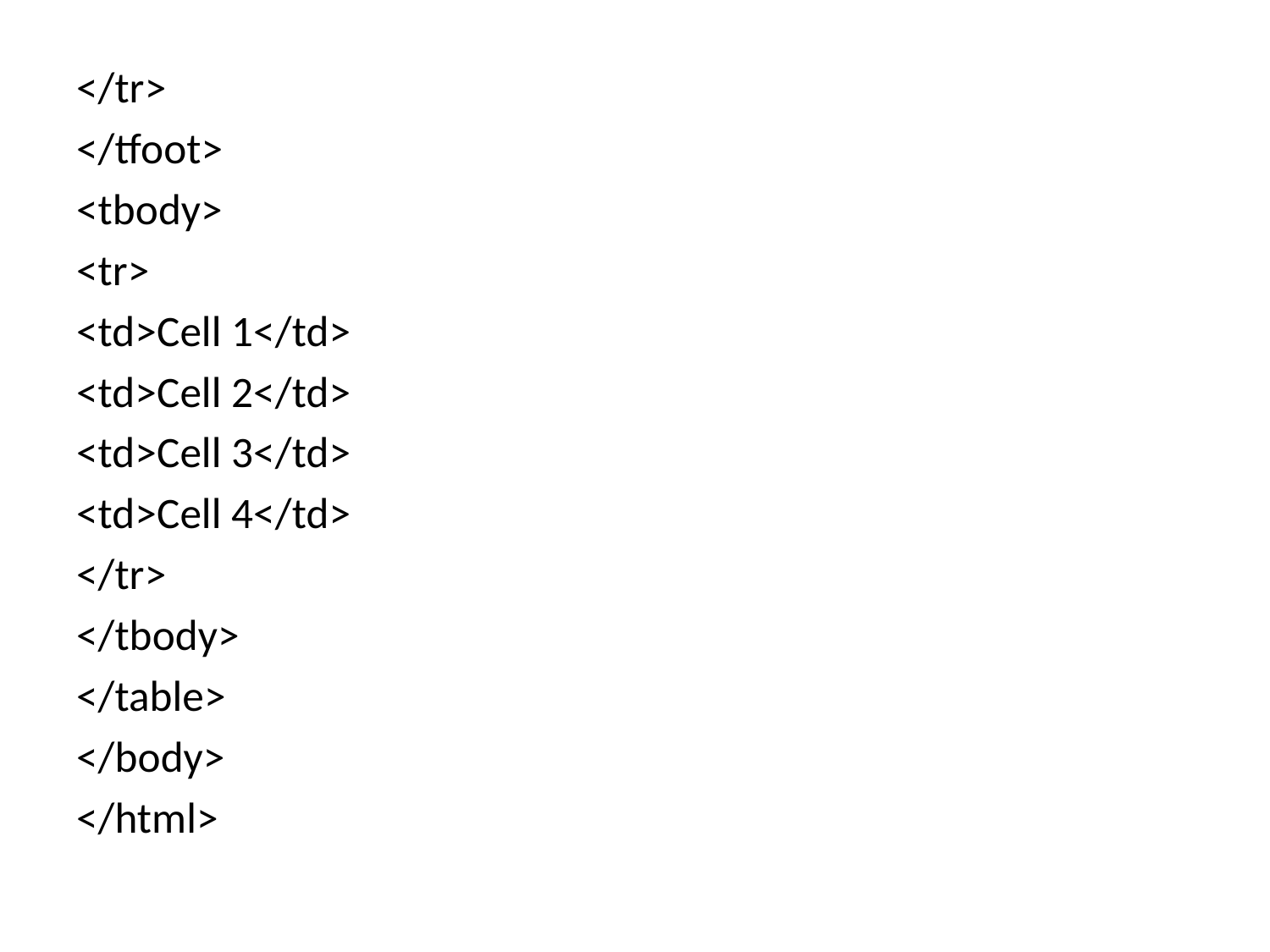

#
</tr>
</tfoot>
<tbody>
<tr>
<td>Cell 1</td>
<td>Cell 2</td>
<td>Cell 3</td>
<td>Cell 4</td>
</tr>
</tbody>
</table>
</body>
</html>